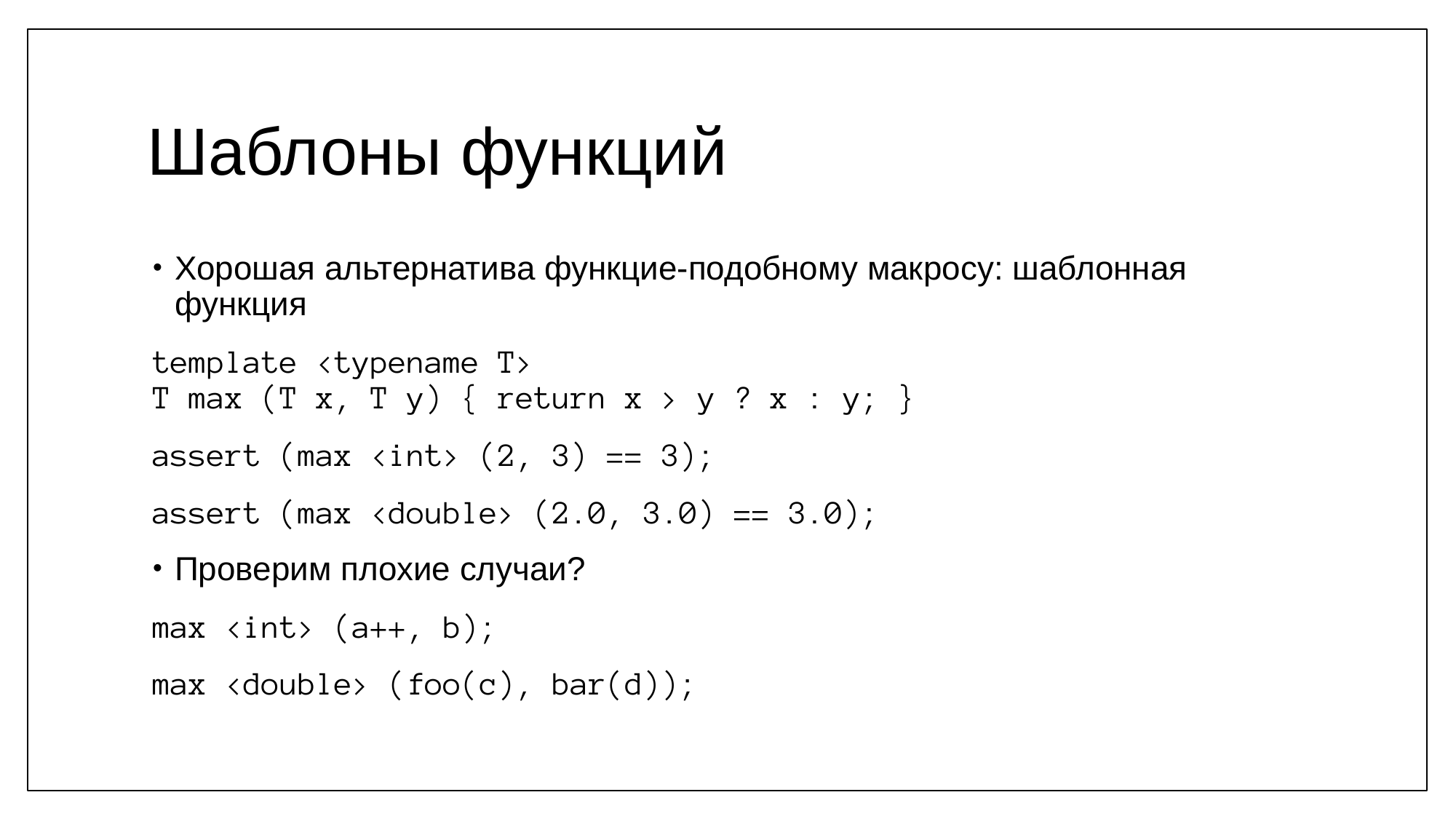

# Шаблоны функций
Хорошая альтернатива функцие-подобному макросу: шаблонная функция
template <typename T>
T max (T x, T y) { return x > y ? x : y; }
assert (max <int> (2, 3) == 3);
assert (max <double> (2.0, 3.0) == 3.0);
Проверим плохие случаи?
max <int> (a++, b);
max <double> (foo(c), bar(d));